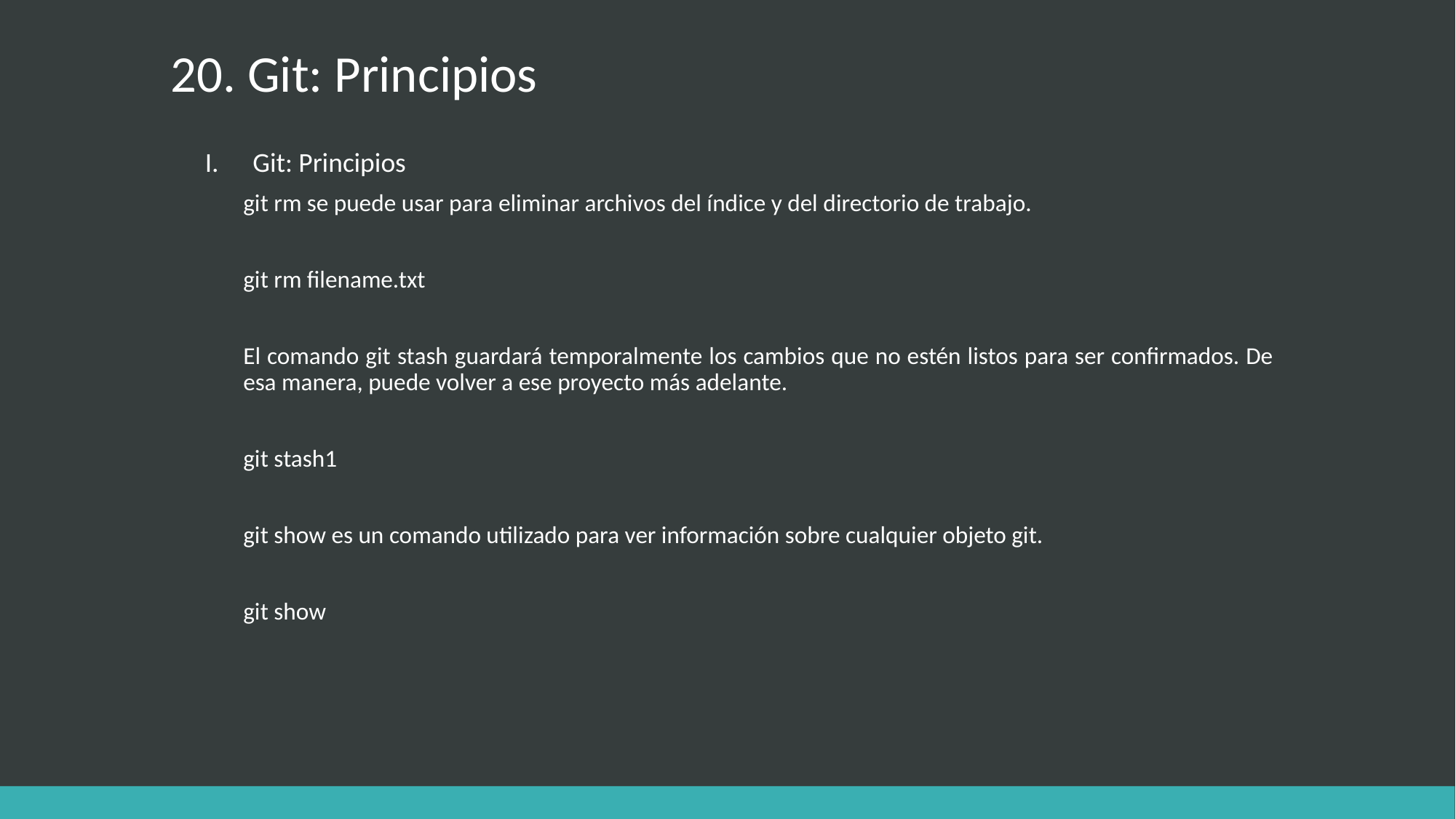

# 20. Git: Principios
Git: Principios
git rm se puede usar para eliminar archivos del índice y del directorio de trabajo.

git rm filename.txt

El comando git stash guardará temporalmente los cambios que no estén listos para ser confirmados. De esa manera, puede volver a ese proyecto más adelante.

git stash1

git show es un comando utilizado para ver información sobre cualquier objeto git.

git show